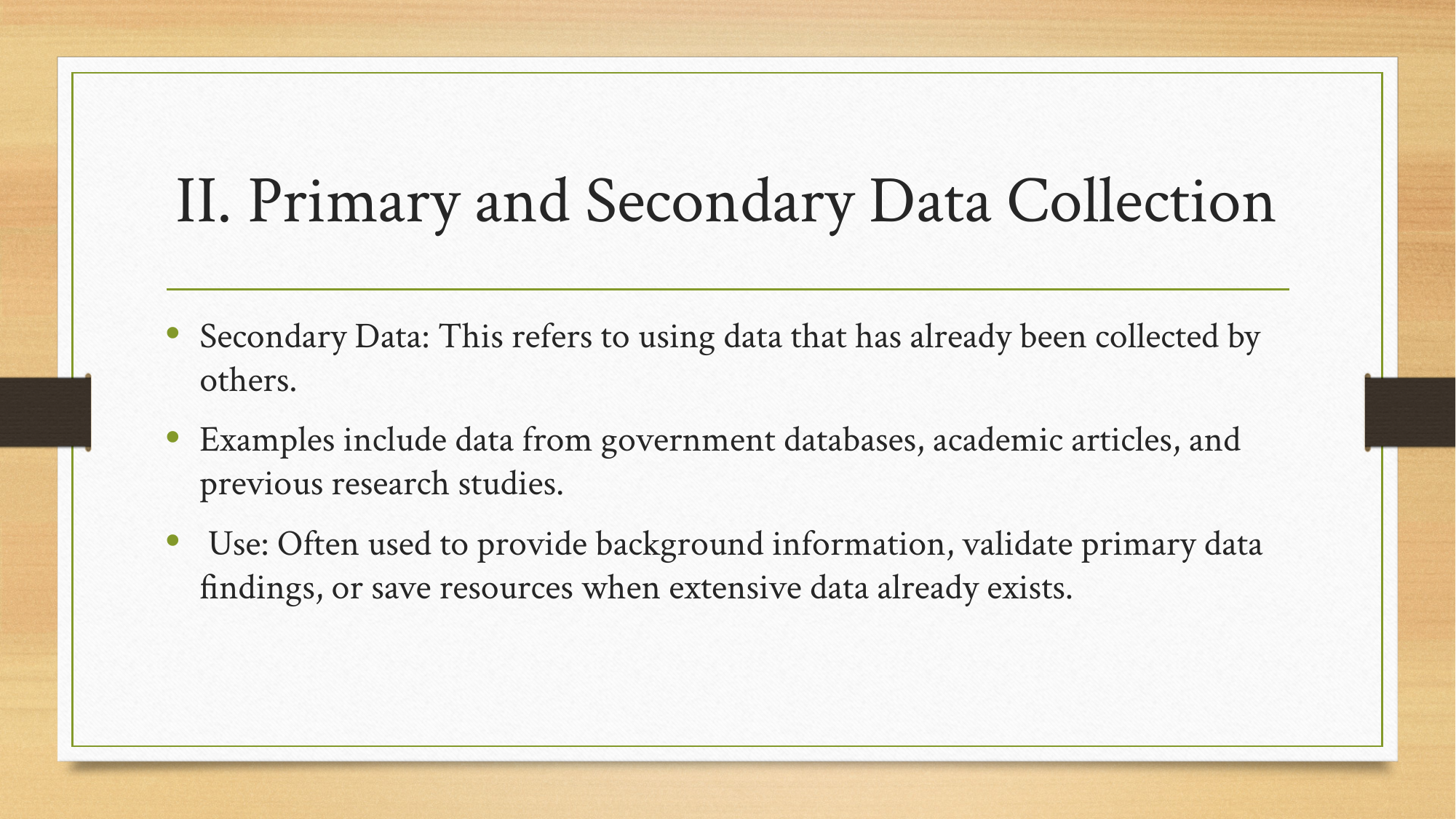

# II. Primary and Secondary Data Collection
Secondary Data: This refers to using data that has already been collected by others.
Examples include data from government databases, academic articles, and previous research studies.
 Use: Often used to provide background information, validate primary data findings, or save resources when extensive data already exists.